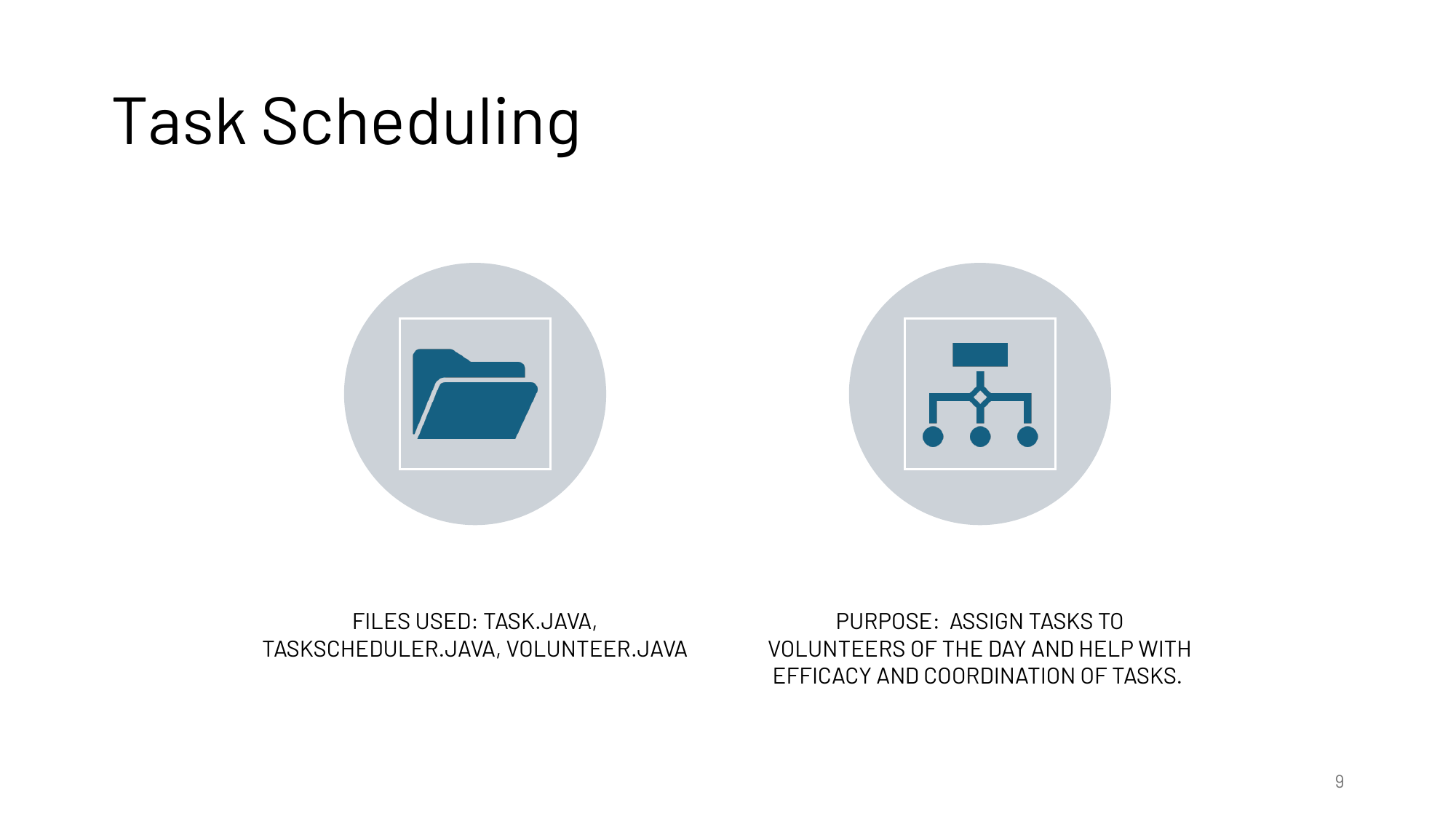

# Task Scheduling
Files used: Task.java, TaskScheduler.java, Volunteer.java
Purpose:  Assign tasks to volunteers of the day and help with efficacy and coordination of tasks.
9